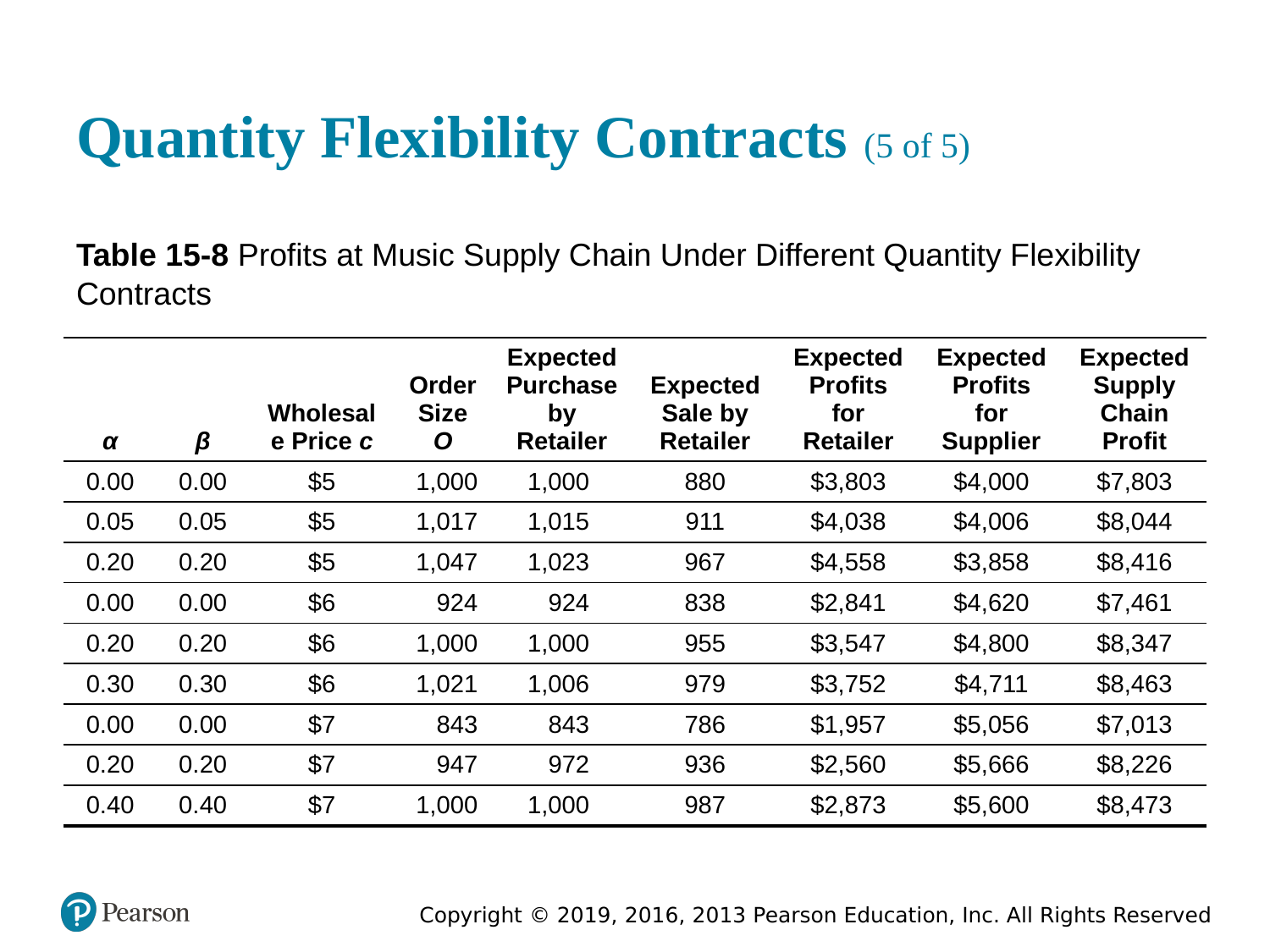

# Quantity Flexibility Contracts (5 of 5)
Table 15-8 Profits at Music Supply Chain Under Different Quantity Flexibility Contracts
| α | β | Wholesale Price c | Order Size O | Expected Purchase by Retailer | Expected Sale by Retailer | Expected Profits for Retailer | Expected Profits for Supplier | Expected Supply Chain Profit |
| --- | --- | --- | --- | --- | --- | --- | --- | --- |
| 0.00 | 0.00 | $5 | 1,000 | 1,000 | 880 | $3,803 | $4,000 | $7,803 |
| 0.05 | 0.05 | $5 | 1,017 | 1,015 | 911 | $4,038 | $4,006 | $8,044 |
| 0.20 | 0.20 | $5 | 1,047 | 1,023 | 967 | $4,558 | $3,858 | $8,416 |
| 0.00 | 0.00 | $6 | 924 | 924 | 838 | $2,841 | $4,620 | $7,461 |
| 0.20 | 0.20 | $6 | 1,000 | 1,000 | 955 | $3,547 | $4,800 | $8,347 |
| 0.30 | 0.30 | $6 | 1,021 | 1,006 | 979 | $3,752 | $4,711 | $8,463 |
| 0.00 | 0.00 | $7 | 843 | 843 | 786 | $1,957 | $5,056 | $7,013 |
| 0.20 | 0.20 | $7 | 947 | 972 | 936 | $2,560 | $5,666 | $8,226 |
| 0.40 | 0.40 | $7 | 1,000 | 1,000 | 987 | $2,873 | $5,600 | $8,473 |